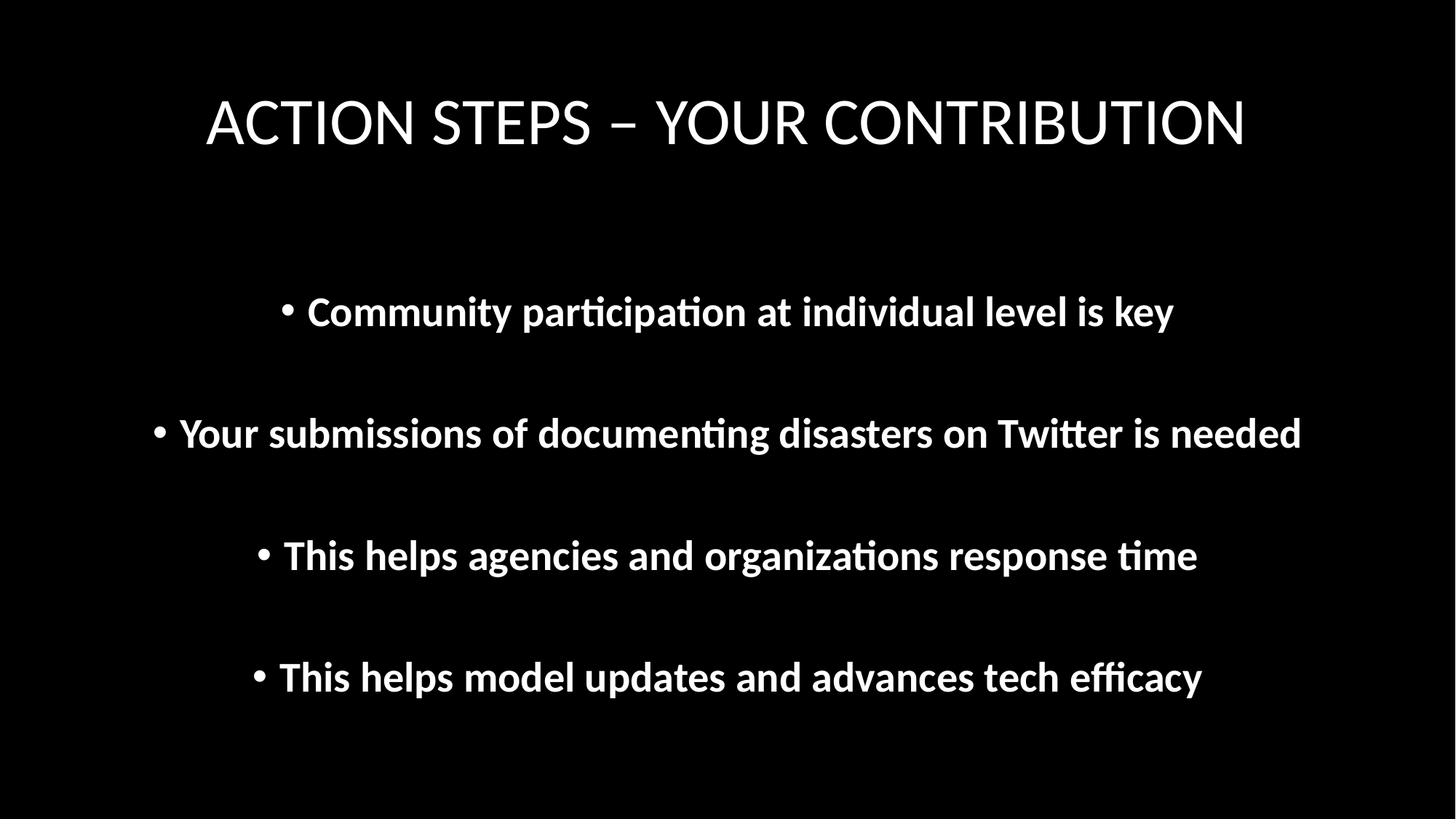

# ACTION STEPS – YOUR CONTRIBUTION

Community participation at individual level is key

Your submissions of documenting disasters on Twitter is needed

This helps agencies and organizations response time

This helps model updates and advances tech efficacy